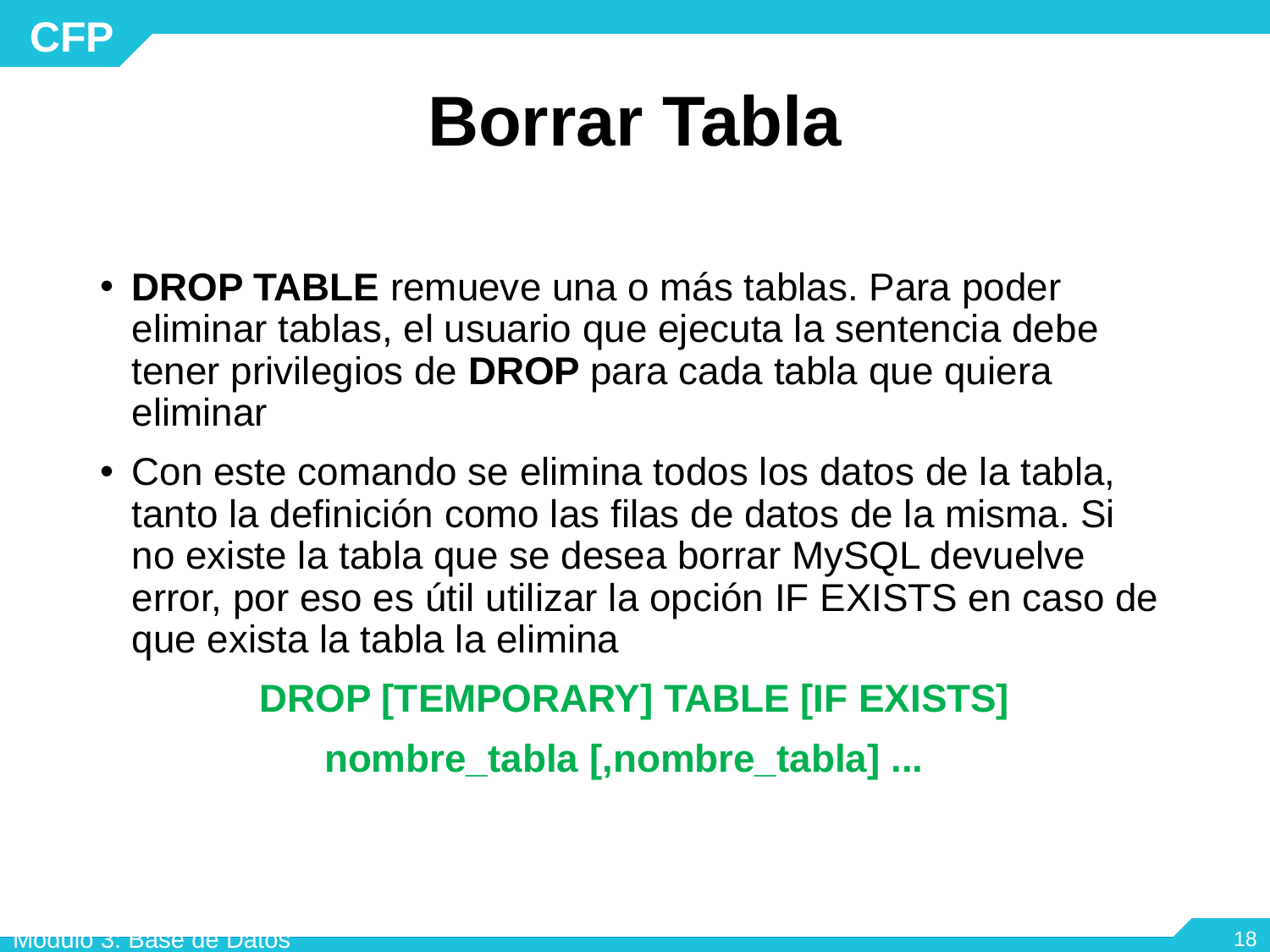

# Borrar Tabla
DROP TABLE remueve una o más tablas. Para poder eliminar tablas, el usuario que ejecuta la sentencia debe tener privilegios de DROP para cada tabla que quiera eliminar
Con este comando se elimina todos los datos de la tabla, tanto la definición como las filas de datos de la misma. Si no existe la tabla que se desea borrar MySQL devuelve error, por eso es útil utilizar la opción IF EXISTS en caso de que exista la tabla la elimina
DROP [TEMPORARY] TABLE [IF EXISTS]
nombre_tabla [,nombre_tabla] ...

Módulo 3: Base de Datos
18